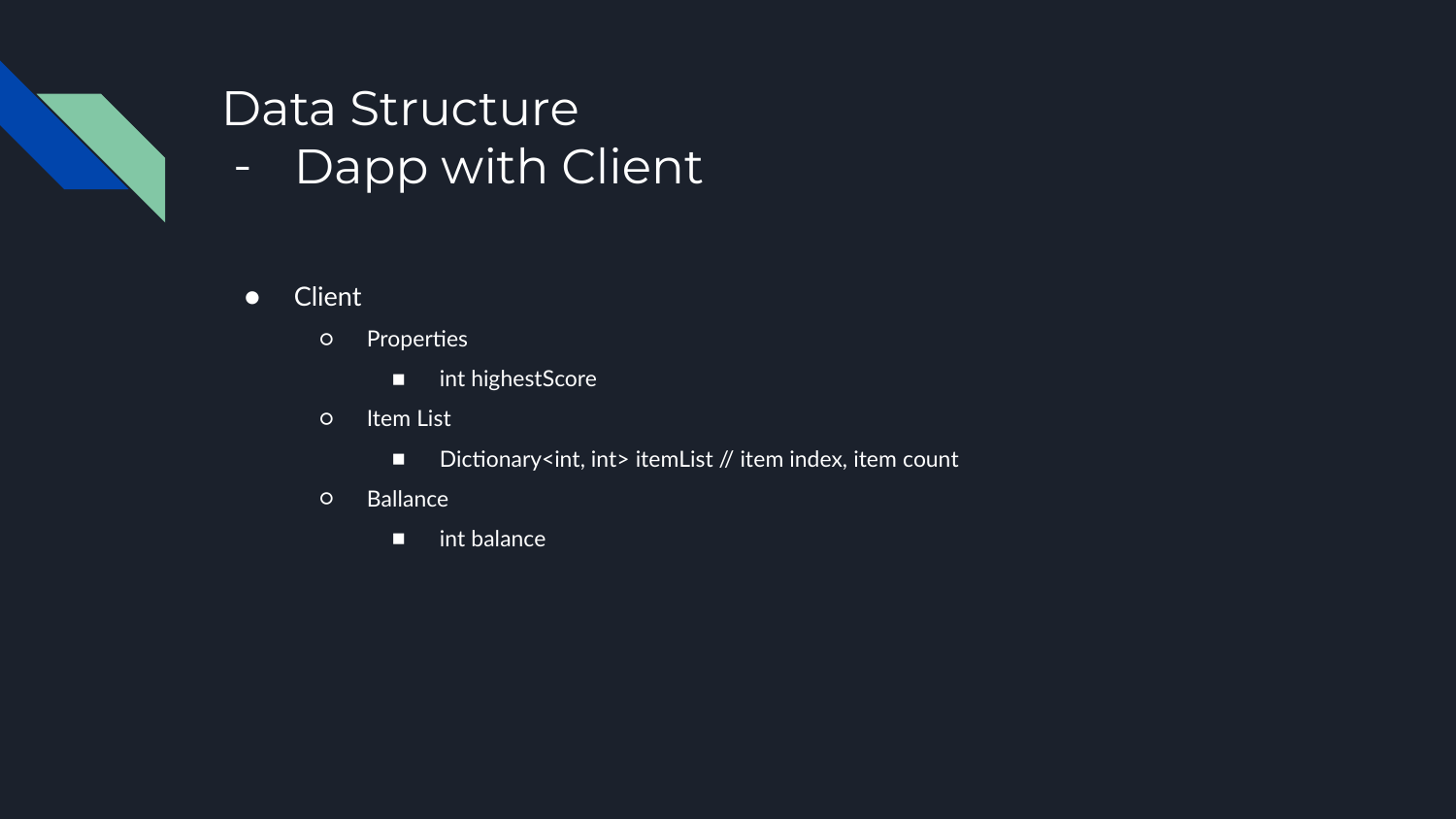

# Data Structure
Dapp with Client
Client
Properties
int highestScore
Item List
Dictionary<int, int> itemList // item index, item count
Ballance
int balance